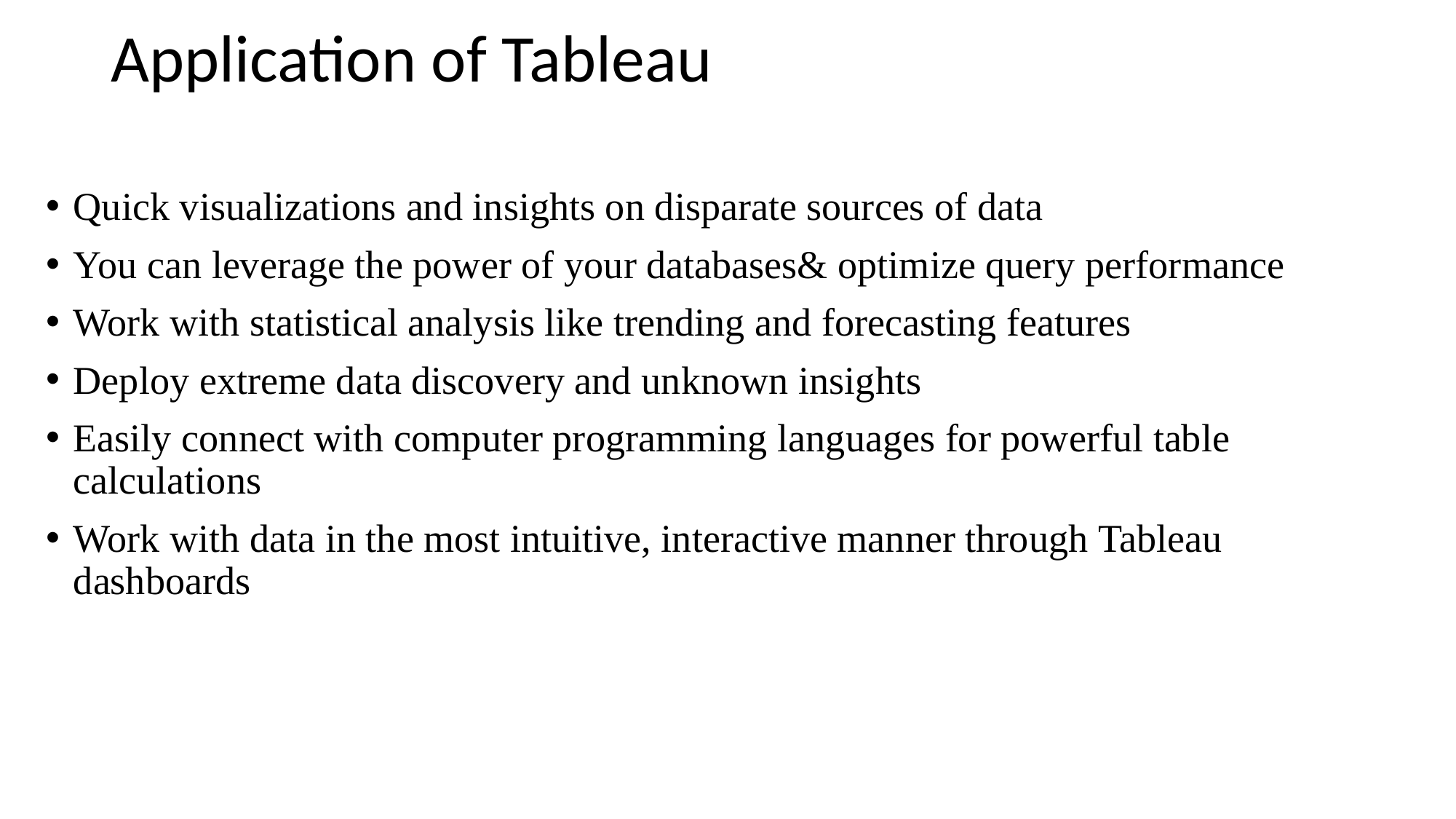

# Application of Tableau

Quick visualizations and insights on disparate sources of data
You can leverage the power of your databases& optimize query performance
Work with statistical analysis like trending and forecasting features
Deploy extreme data discovery and unknown insights
Easily connect with computer programming languages for powerful table calculations
Work with data in the most intuitive, interactive manner through Tableau dashboards